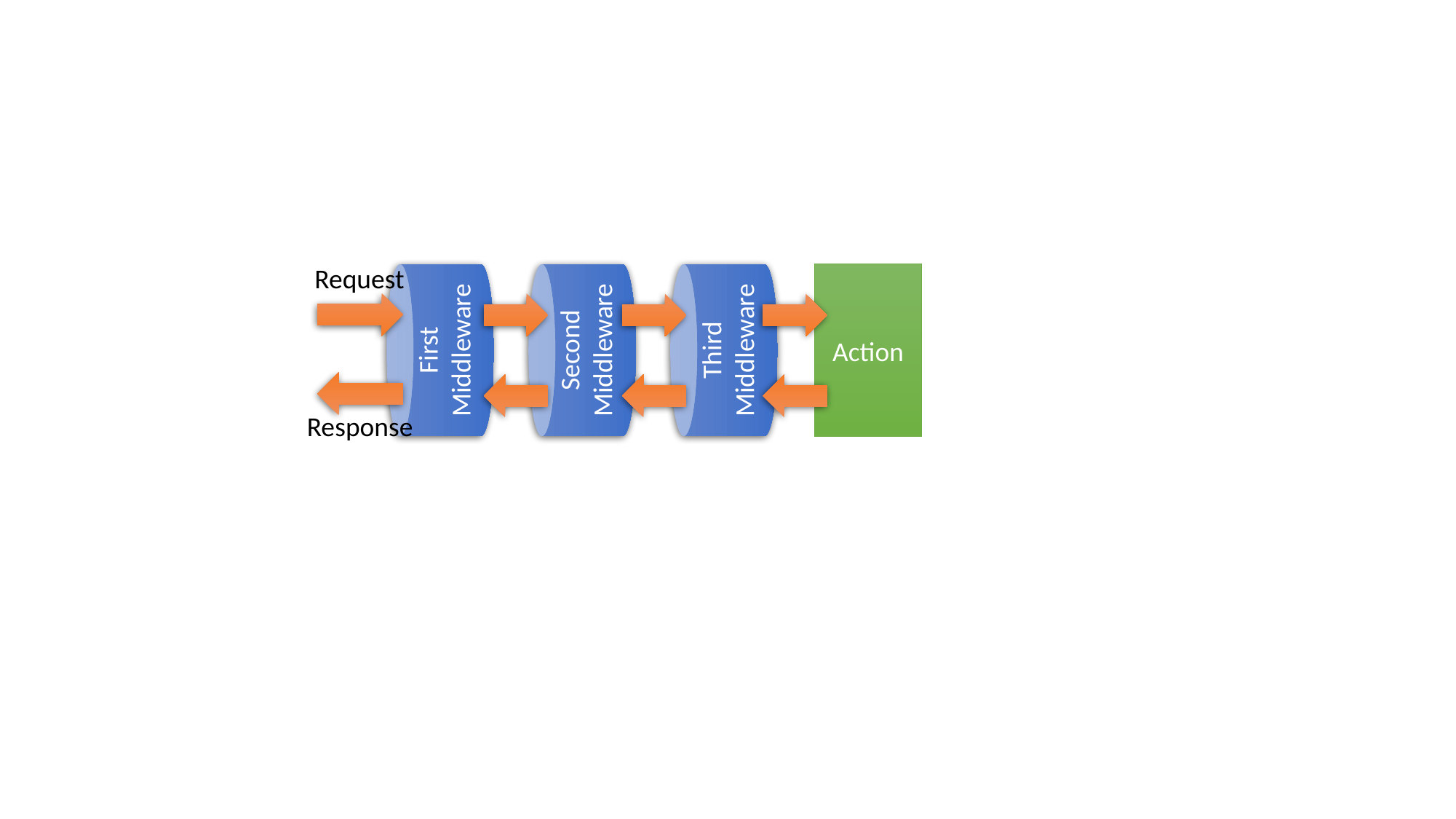

Request

First
Middleware

Second
Middleware

Third
Middleware

Action

Response